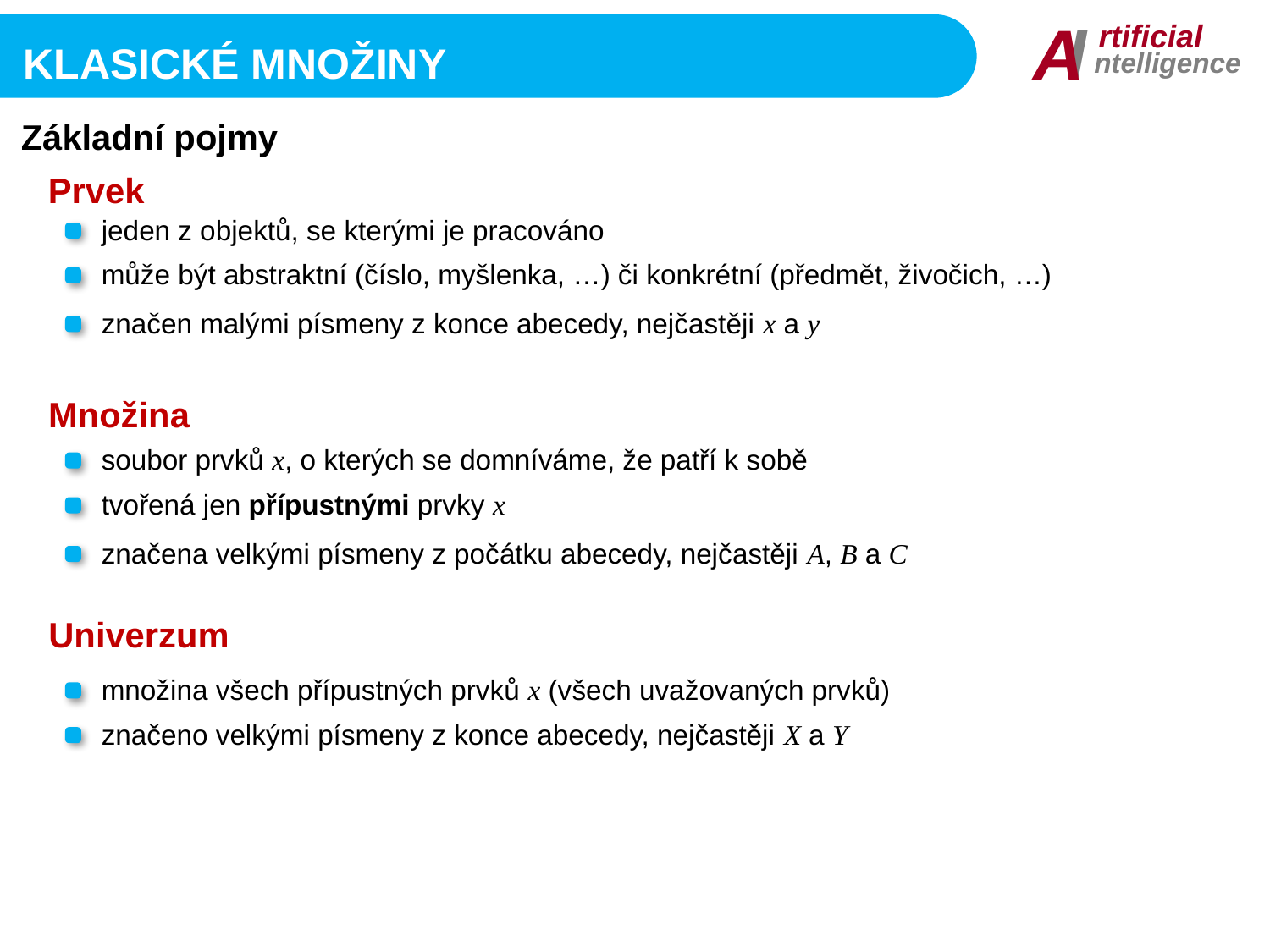

I
A
rtificial
ntelligence

KLASICKÉ množiny
Základní pojmy
Prvek
jeden z objektů, se kterými je pracováno

může být abstraktní (číslo, myšlenka, …) či konkrétní (předmět, živočich, …)

značen malými písmeny z konce abecedy, nejčastěji x a y

Množina
soubor prvků x, o kterých se domníváme, že patří k sobě

tvořená jen přípustnými prvky x

značena velkými písmeny z počátku abecedy, nejčastěji A, B a C

Univerzum
množina všech přípustných prvků x (všech uvažovaných prvků)

značeno velkými písmeny z konce abecedy, nejčastěji X a Y